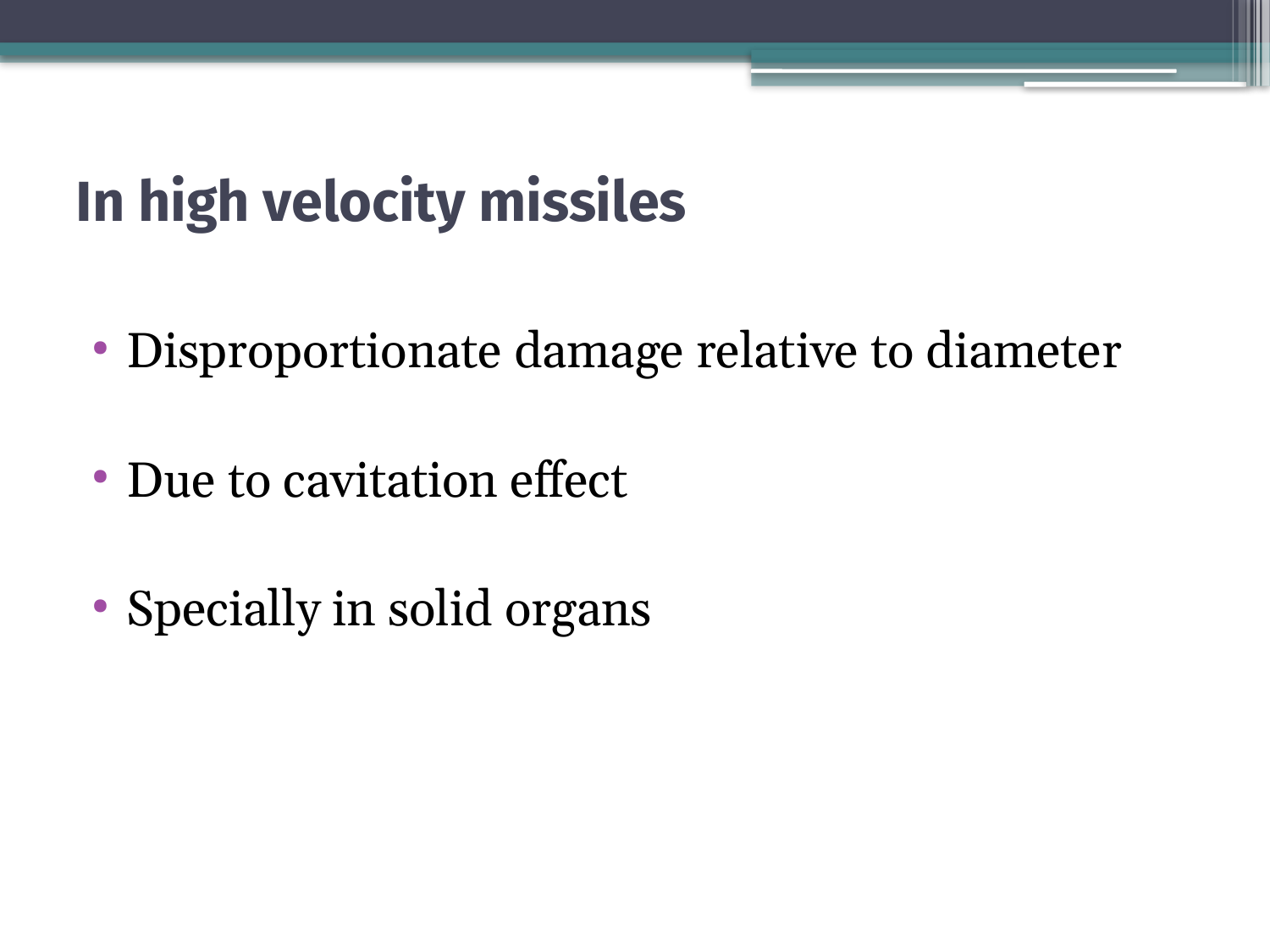

# In high velocity missiles
Disproportionate damage relative to diameter

Due to cavitation effect

Specially in solid organs